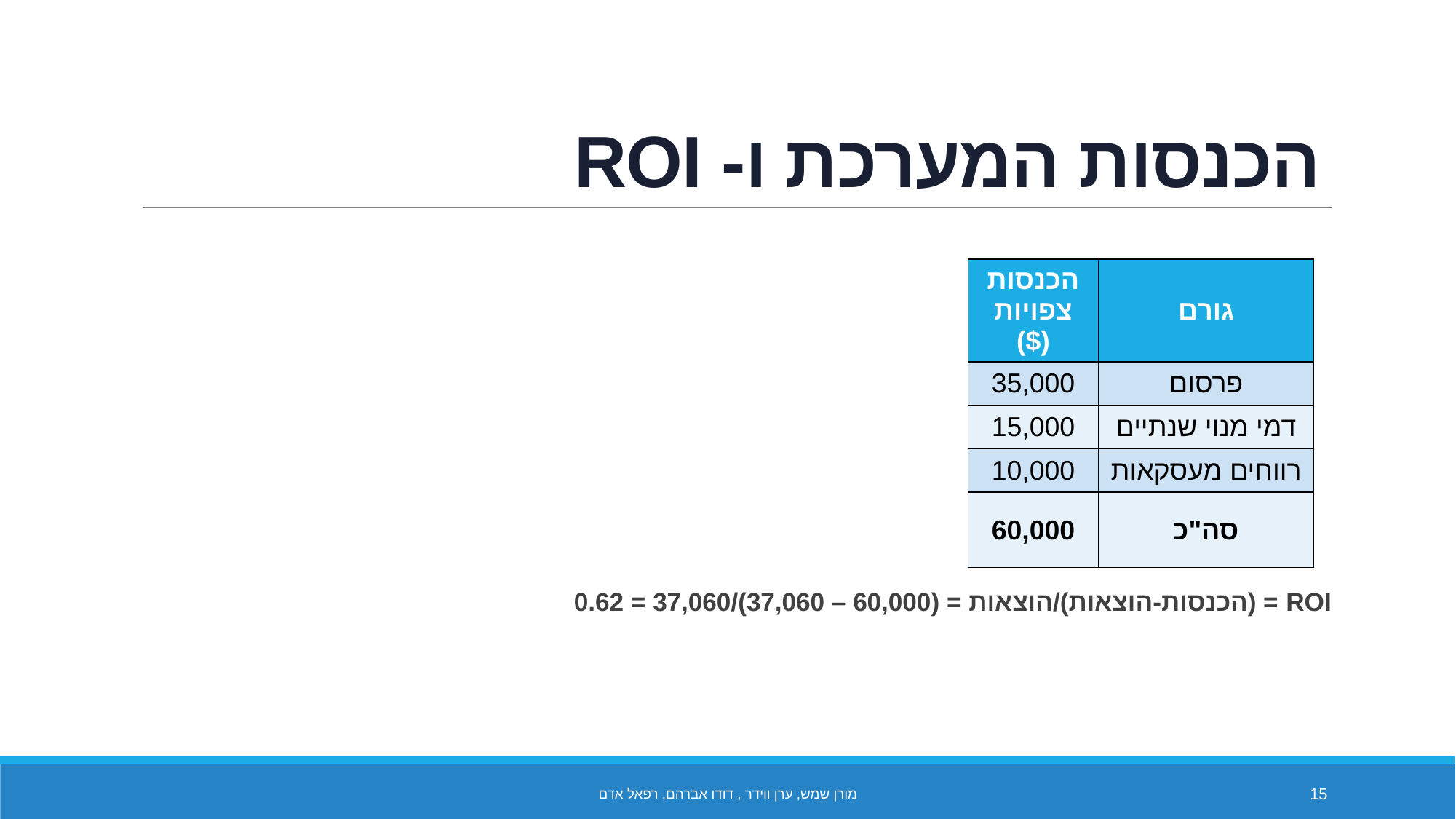

# הכנסות המערכת ו- ROI

ROI = (הכנסות-הוצאות)/הוצאות = (60,000 – 37,060)/37,060 = 0.62

| הכנסות צפויות ($) | גורם |
| --- | --- |
| 35,000 | פרסום |
| 15,000 | דמי מנוי שנתיים |
| 10,000 | רווחים מעסקאות |
| 60,000 | סה"כ |
מורן שמש, ערן ווידר , דודו אברהם, רפאל אדם
15